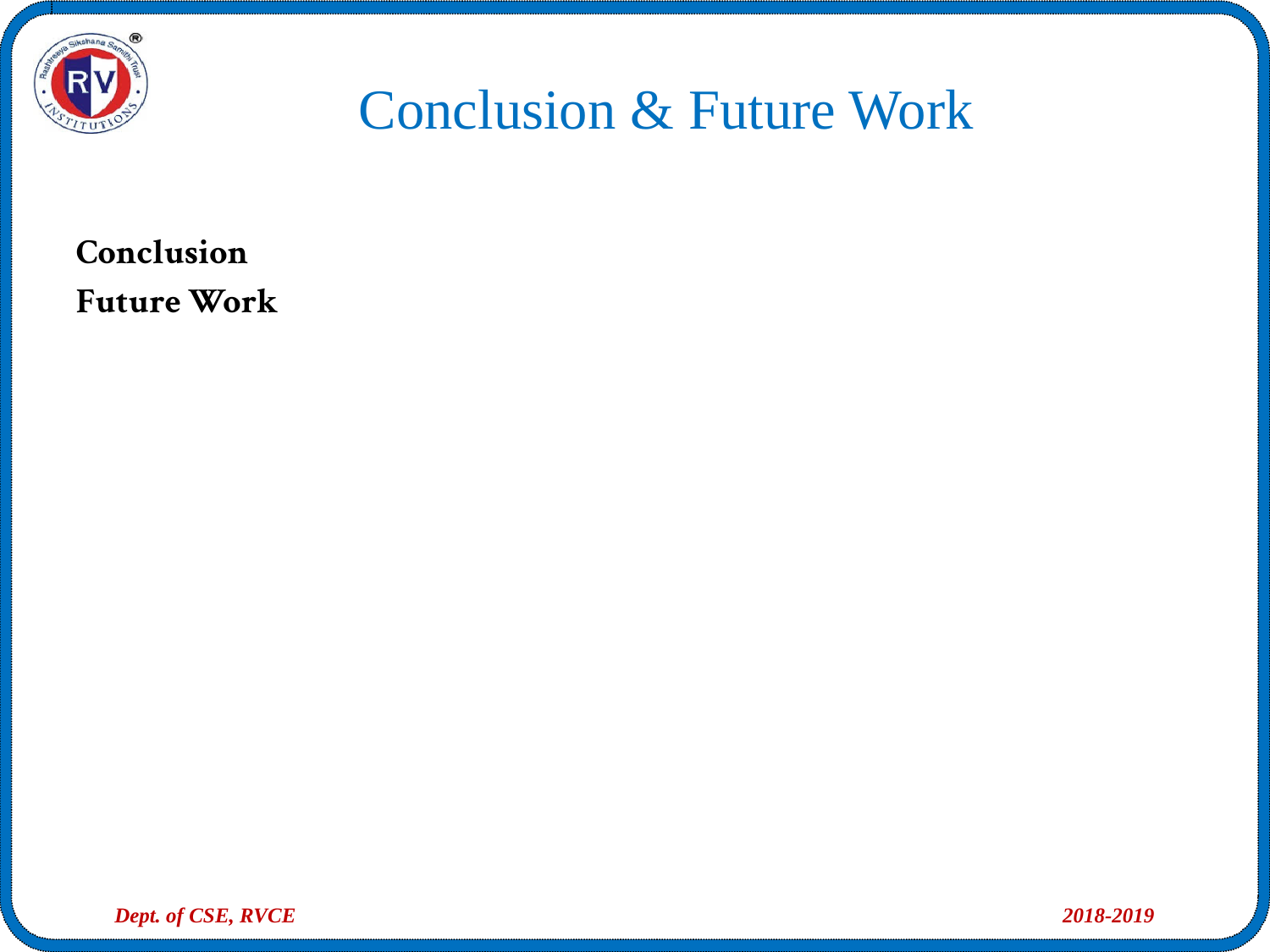

Conclusion & Future Work

Conclusion
Future Work